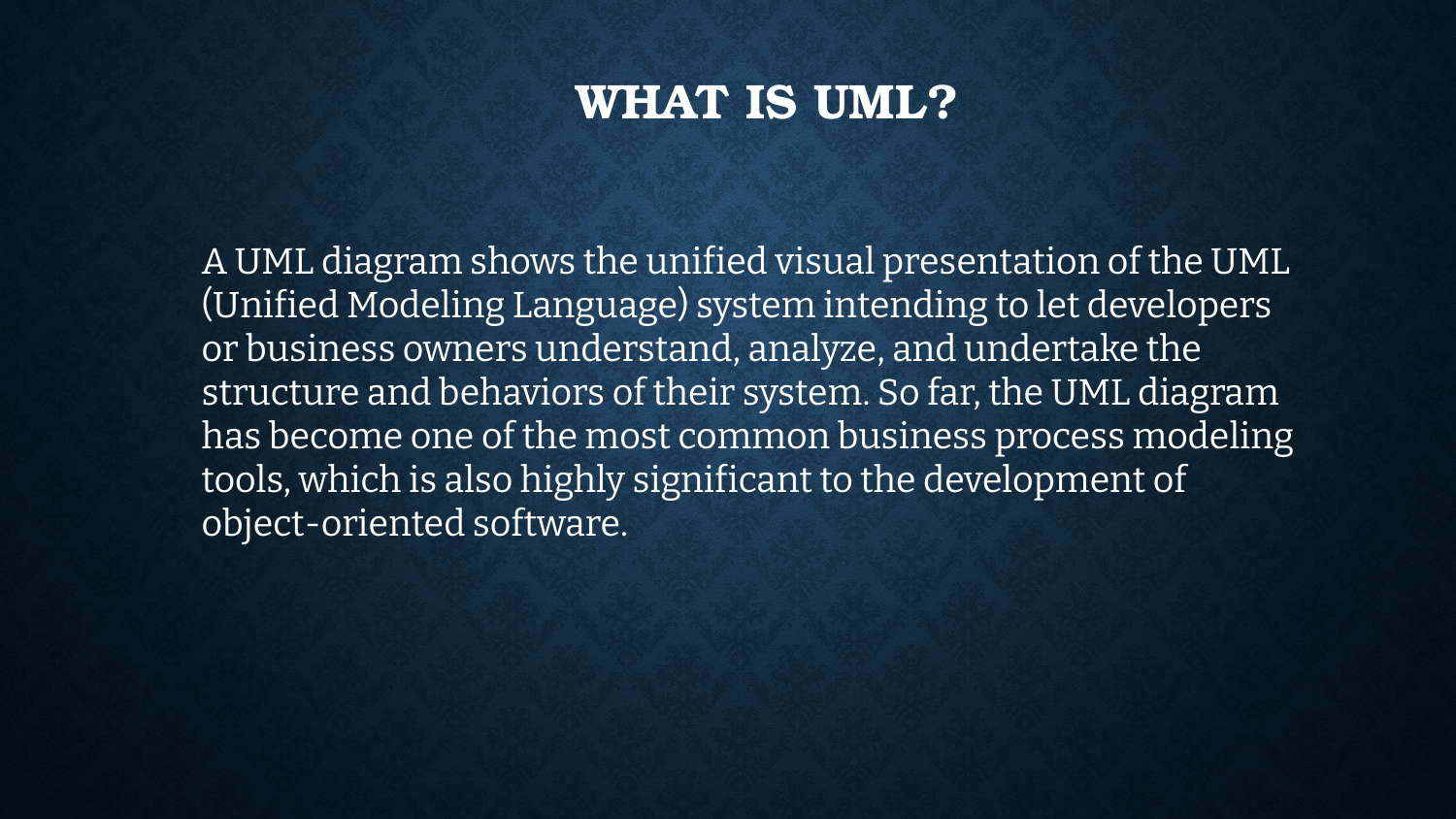

# WHAT IS UML?
A UML diagram shows the unified visual presentation of the UML (Unified Modeling Language) system intending to let developers or business owners understand, analyze, and undertake the structure and behaviors of their system. So far, the UML diagram has become one of the most common business process modeling tools, which is also highly significant to the development of object-oriented software.